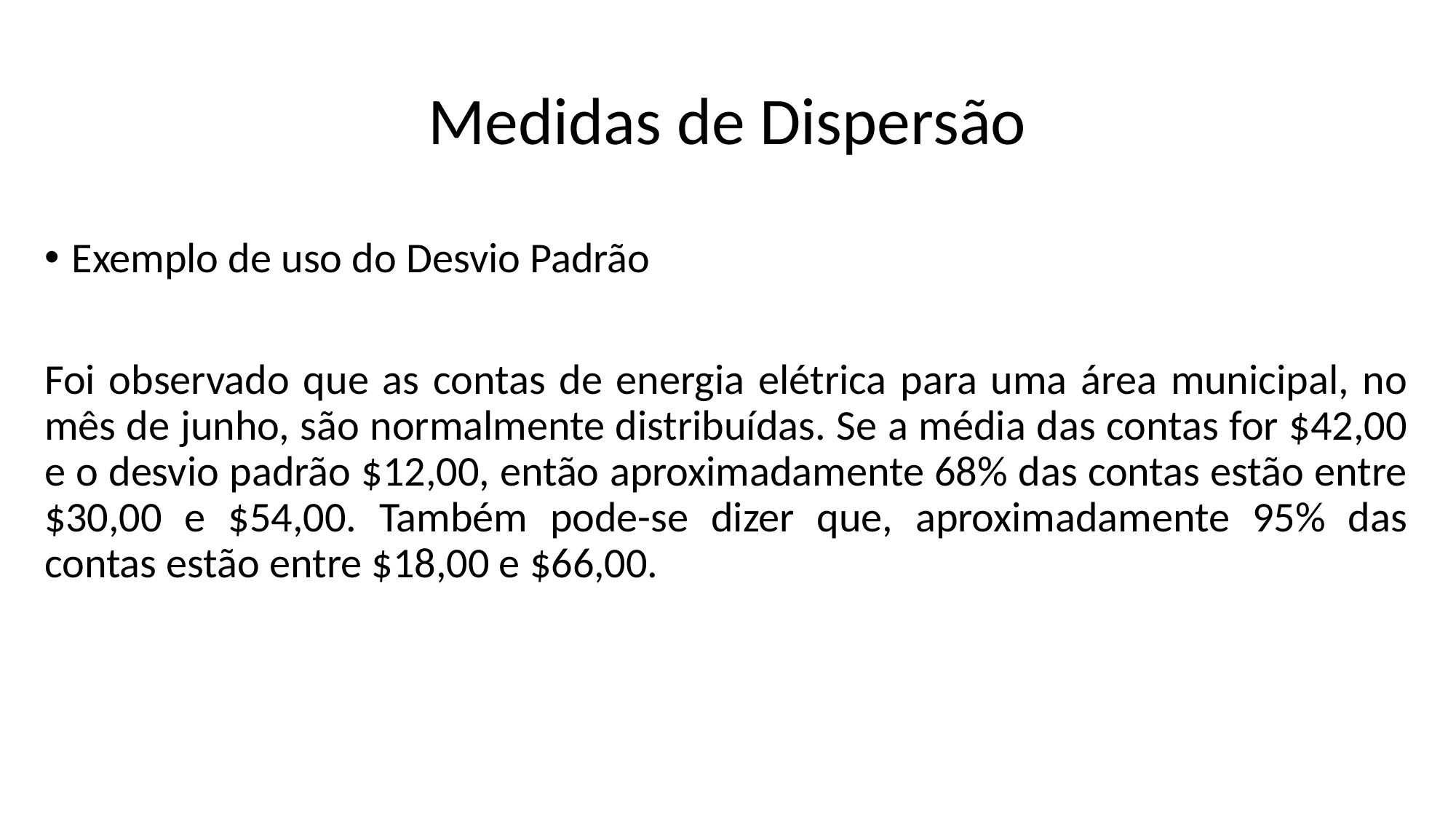

# Medidas de Dispersão

Exemplo de uso do Desvio Padrão

Foi observado que as contas de energia elétrica para uma área municipal, no mês de junho, são normalmente distribuídas. Se a média das contas for $42,00 e o desvio padrão $12,00, então aproximadamente 68% das contas estão entre $30,00 e $54,00. Também pode-se dizer que, aproximadamente 95% das contas estão entre $18,00 e $66,00.